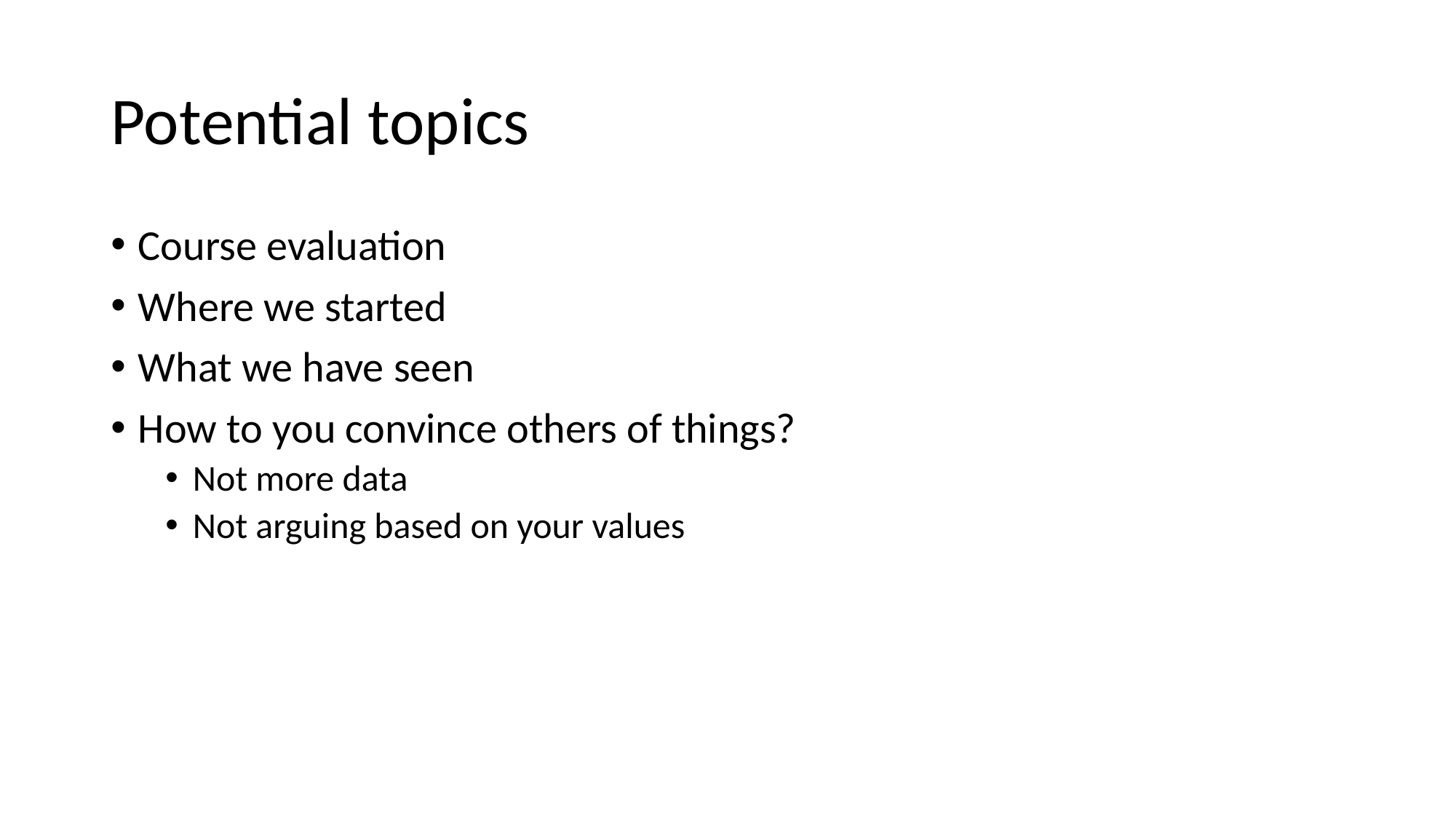

# Potential topics
Course evaluation
Where we started
What we have seen
How to you convince others of things?
Not more data
Not arguing based on your values